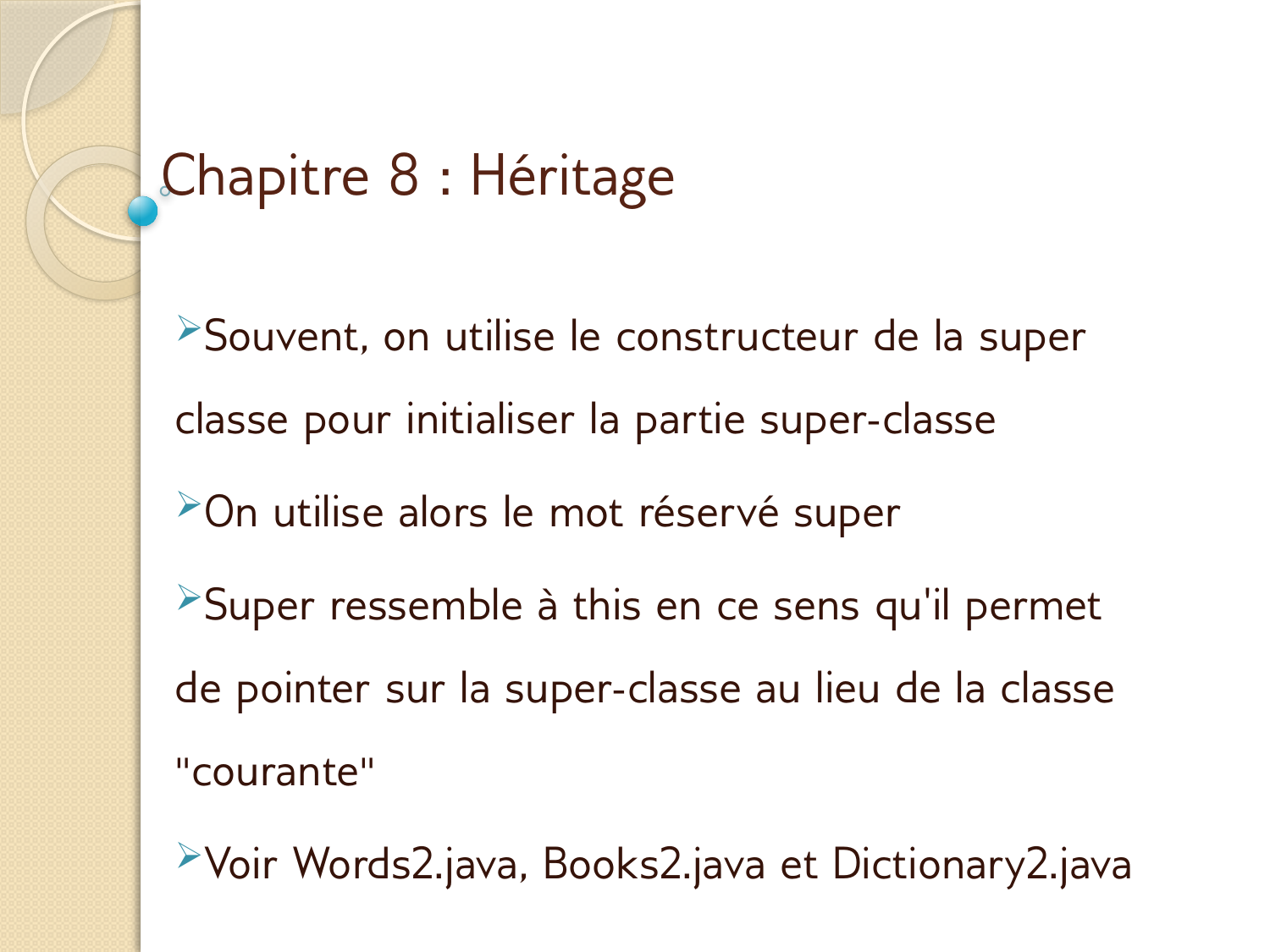

# Chapitre 8 : Héritage
chaque valeur a un indice numérique permettant  d'y accéder

Souvent, on utilise le constructeur de la super classe pour initialiser la partie super-classe
On utilise alors le mot réservé super
Super ressemble à this en ce sens qu'il permet de pointer sur la super-classe au lieu de la classe "courante"
Voir Words2.java, Books2.java et Dictionary2.java
Véhicule
est-un (is-a)
| 0 | 1 | 2 | 3 | 4 |
| --- | --- | --- | --- | --- |
Voiture